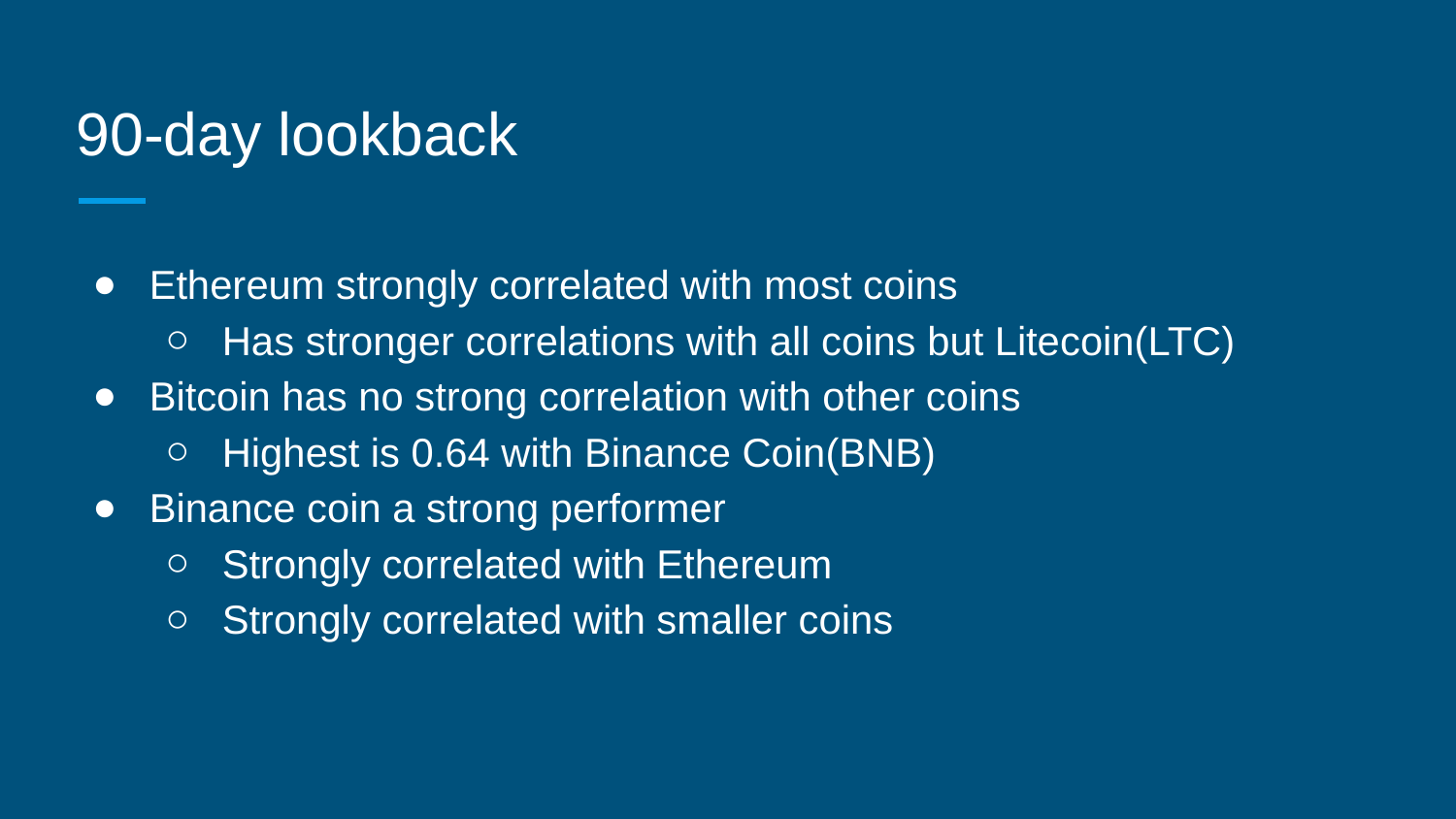

# 90-day lookback
Ethereum strongly correlated with most coins
Has stronger correlations with all coins but Litecoin(LTC)
Bitcoin has no strong correlation with other coins
Highest is 0.64 with Binance Coin(BNB)
Binance coin a strong performer
Strongly correlated with Ethereum
Strongly correlated with smaller coins